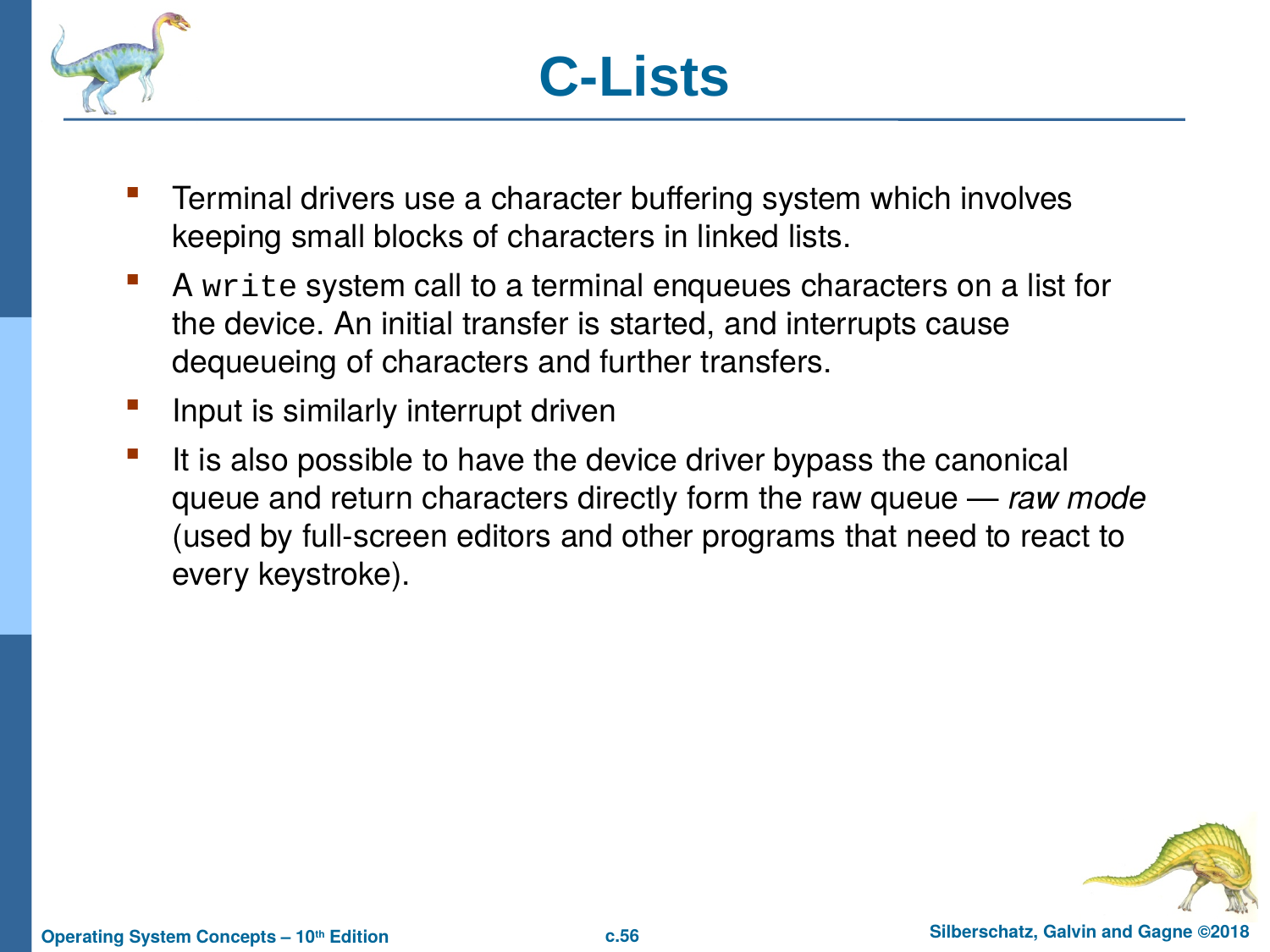

# C-Lists
Terminal drivers use a character buffering system which involves keeping small blocks of characters in linked lists.
A write system call to a terminal enqueues characters on a list for the device. An initial transfer is started, and interrupts cause dequeueing of characters and further transfers.
Input is similarly interrupt driven
It is also possible to have the device driver bypass the canonical queue and return characters directly form the raw queue — raw mode (used by full-screen editors and other programs that need to react to every keystroke).